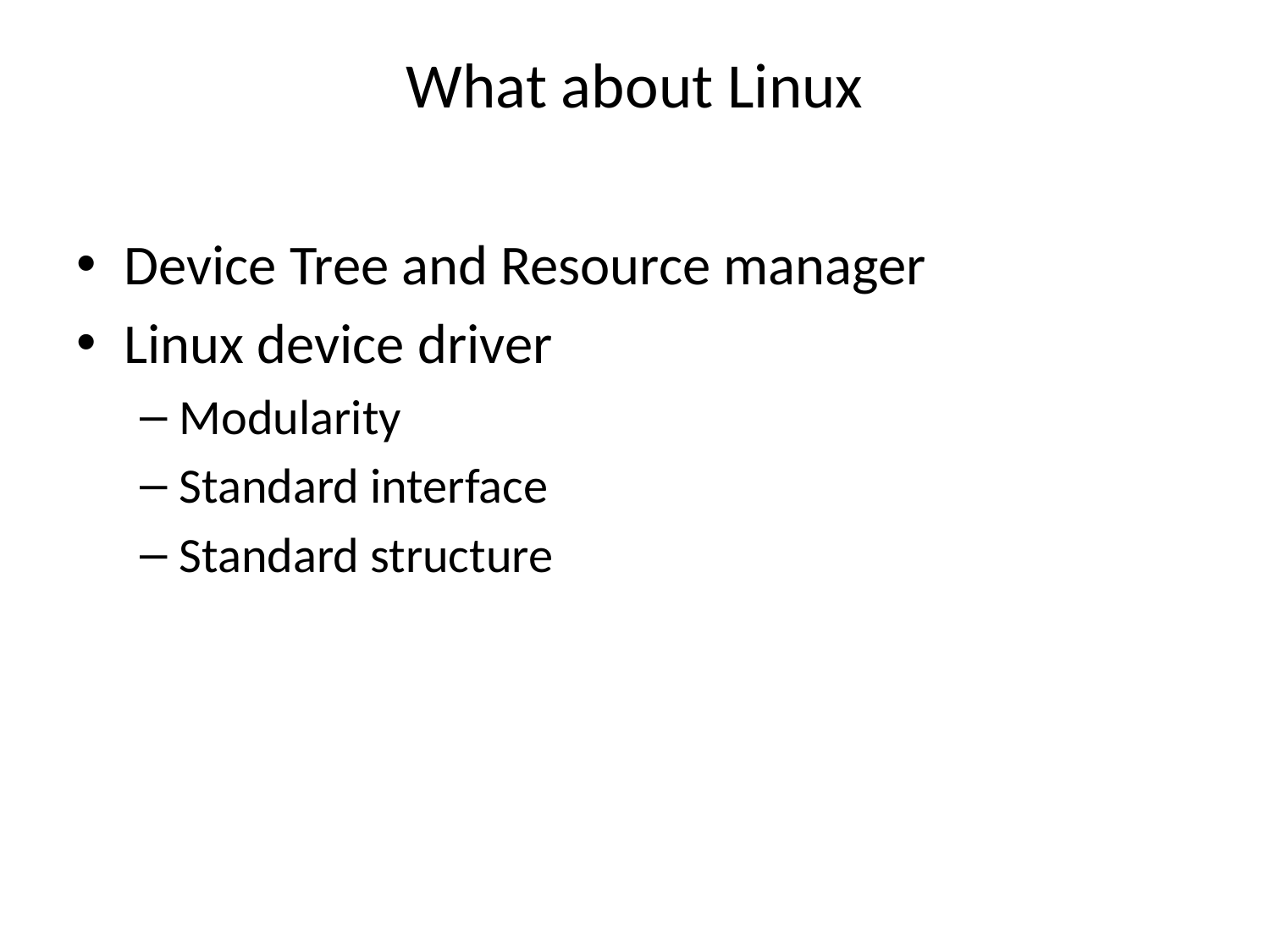

# What about Linux
Device Tree and Resource manager
Linux device driver
Modularity
Standard interface
Standard structure